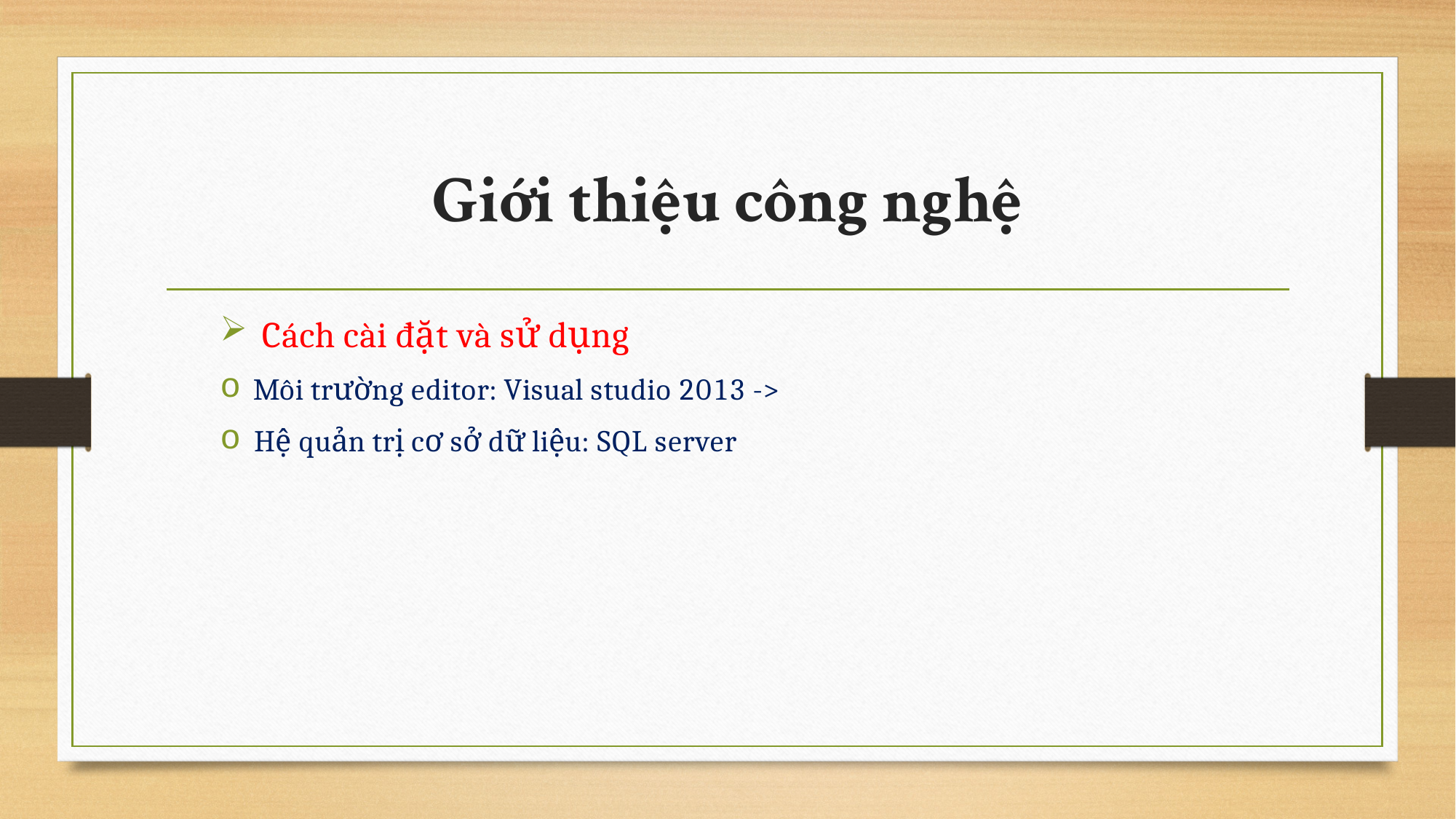

# Giới thiệu công nghệ
 Cách cài đặt và sử dụng
Môi trường editor: Visual studio 2013 ->
Hệ quản trị cơ sở dữ liệu: SQL server